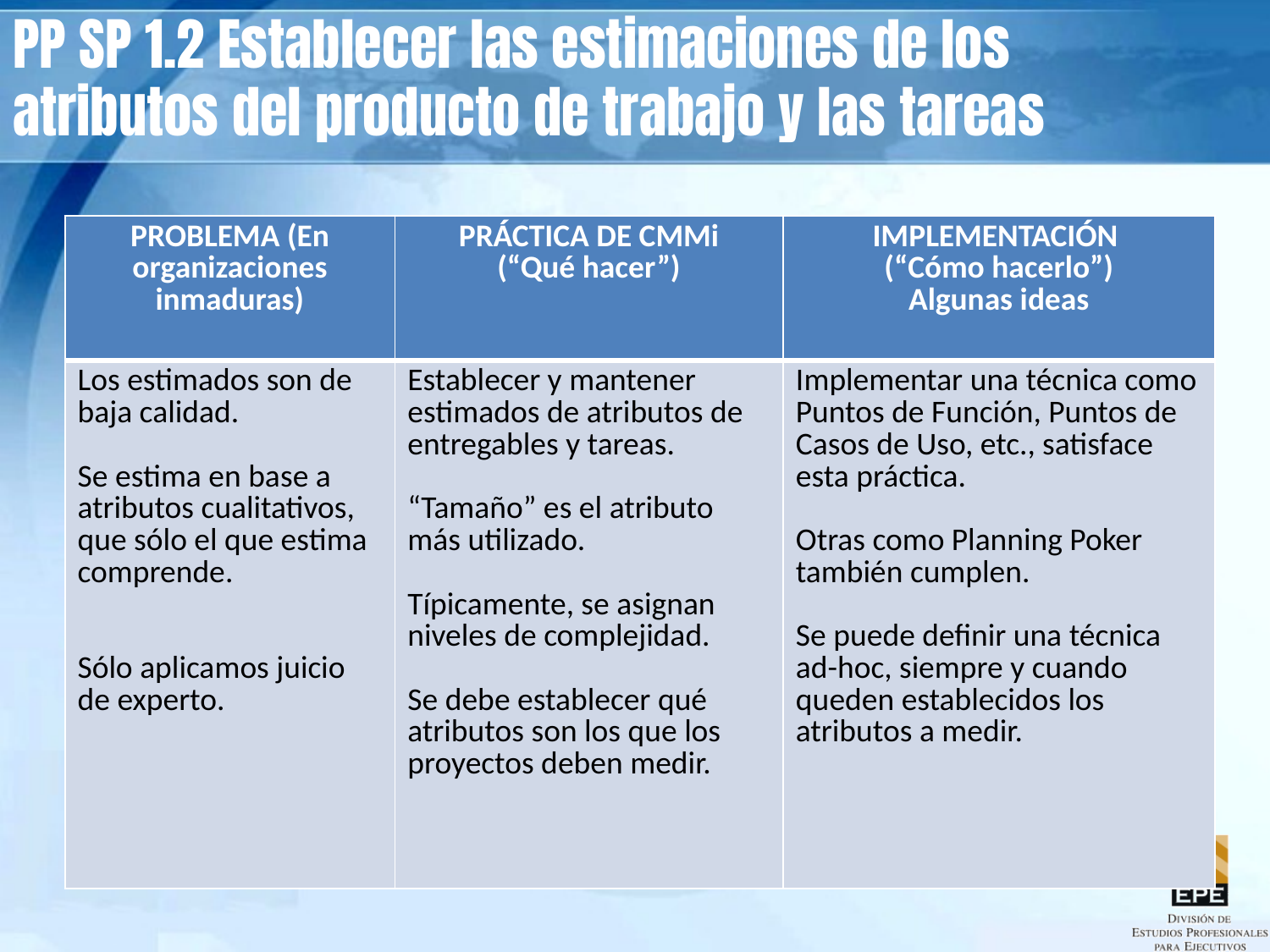

# PP SP 1.2 Establecer las estimaciones de los atributos del producto de trabajo y las tareas
| PROBLEMA (En organizaciones inmaduras) | PRÁCTICA DE CMMi (“Qué hacer”) | IMPLEMENTACIÓN (“Cómo hacerlo”) Algunas ideas |
| --- | --- | --- |
| Los estimados son de baja calidad. Se estima en base a atributos cualitativos, que sólo el que estima comprende. Sólo aplicamos juicio de experto. | Establecer y mantener estimados de atributos de entregables y tareas. “Tamaño” es el atributo más utilizado. Típicamente, se asignan niveles de complejidad. Se debe establecer qué atributos son los que los proyectos deben medir. | Implementar una técnica como Puntos de Función, Puntos de Casos de Uso, etc., satisface esta práctica. Otras como Planning Poker también cumplen. Se puede definir una técnica ad-hoc, siempre y cuando queden establecidos los atributos a medir. |